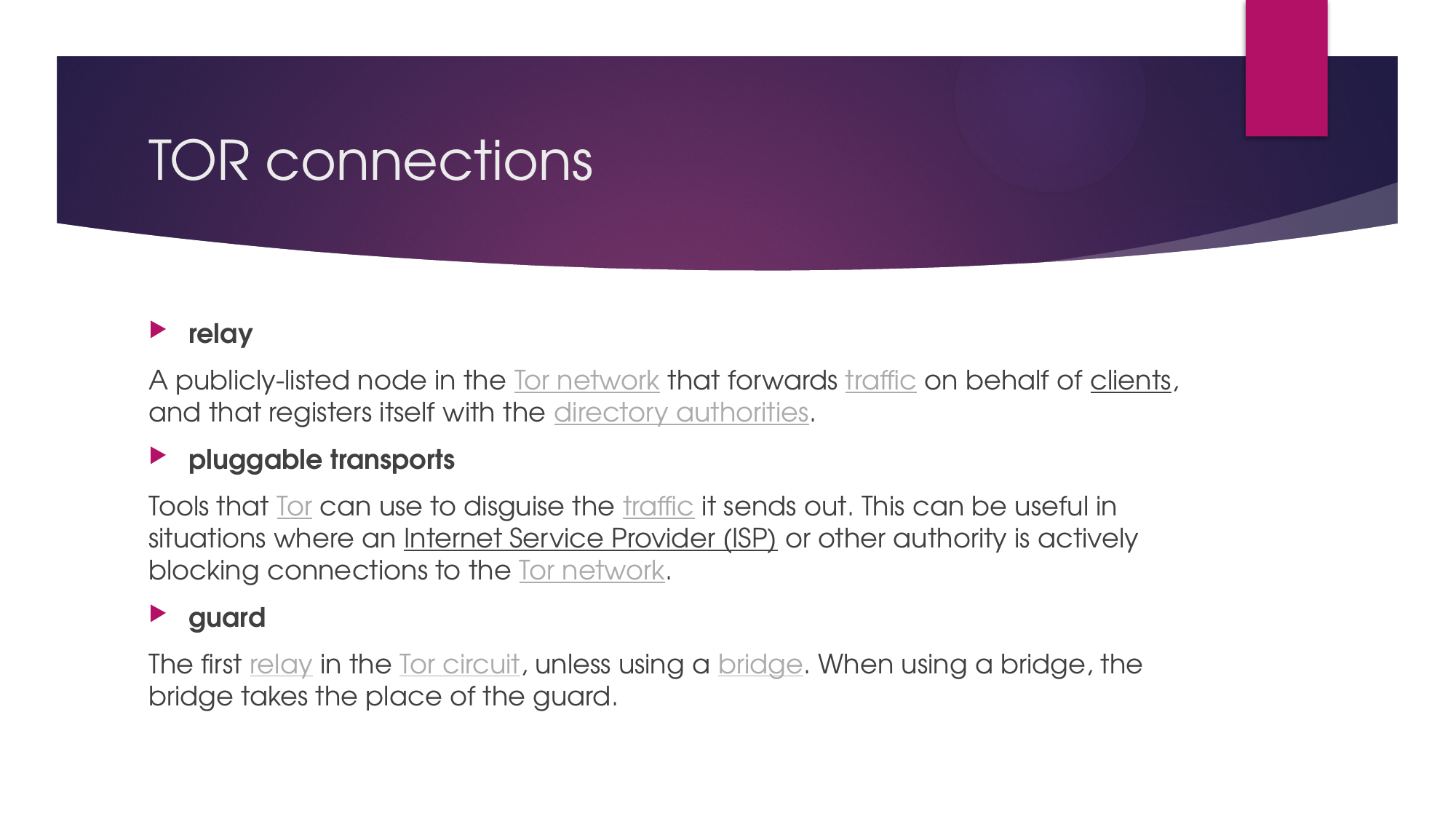

# TOR connections
relay
A publicly-listed node in the Tor network that forwards traffic on behalf of clients, and that registers itself with the directory authorities.
pluggable transports
Tools that Tor can use to disguise the traffic it sends out. This can be useful in situations where an Internet Service Provider (ISP) or other authority is actively blocking connections to the Tor network.
guard
The first relay in the Tor circuit, unless using a bridge. When using a bridge, the bridge takes the place of the guard.